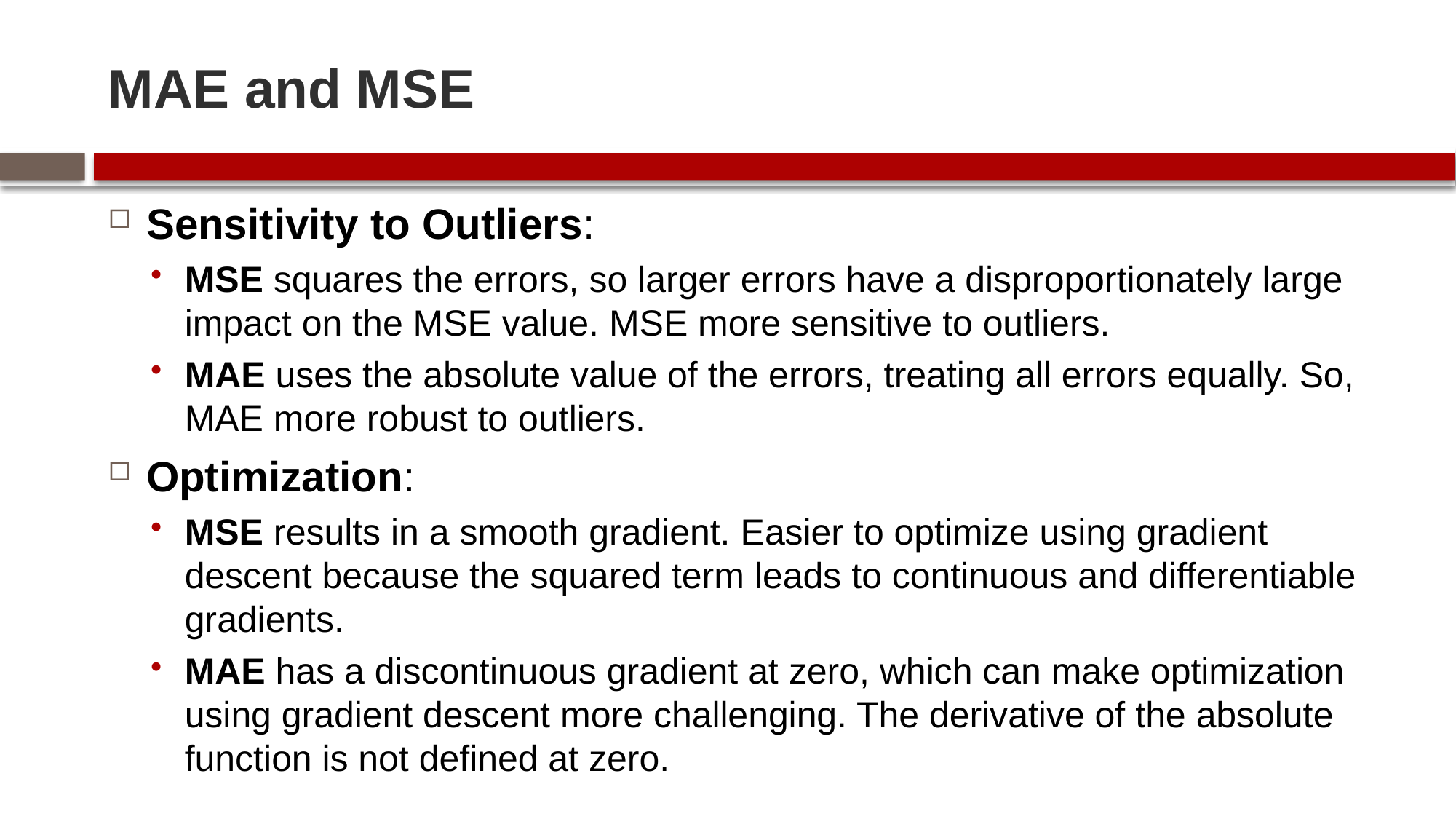

# MAE and MSE
Sensitivity to Outliers:
MSE squares the errors, so larger errors have a disproportionately large impact on the MSE value. MSE more sensitive to outliers.
MAE uses the absolute value of the errors, treating all errors equally. So, MAE more robust to outliers.
Optimization:
MSE results in a smooth gradient. Easier to optimize using gradient descent because the squared term leads to continuous and differentiable gradients.
MAE has a discontinuous gradient at zero, which can make optimization using gradient descent more challenging. The derivative of the absolute function is not defined at zero.